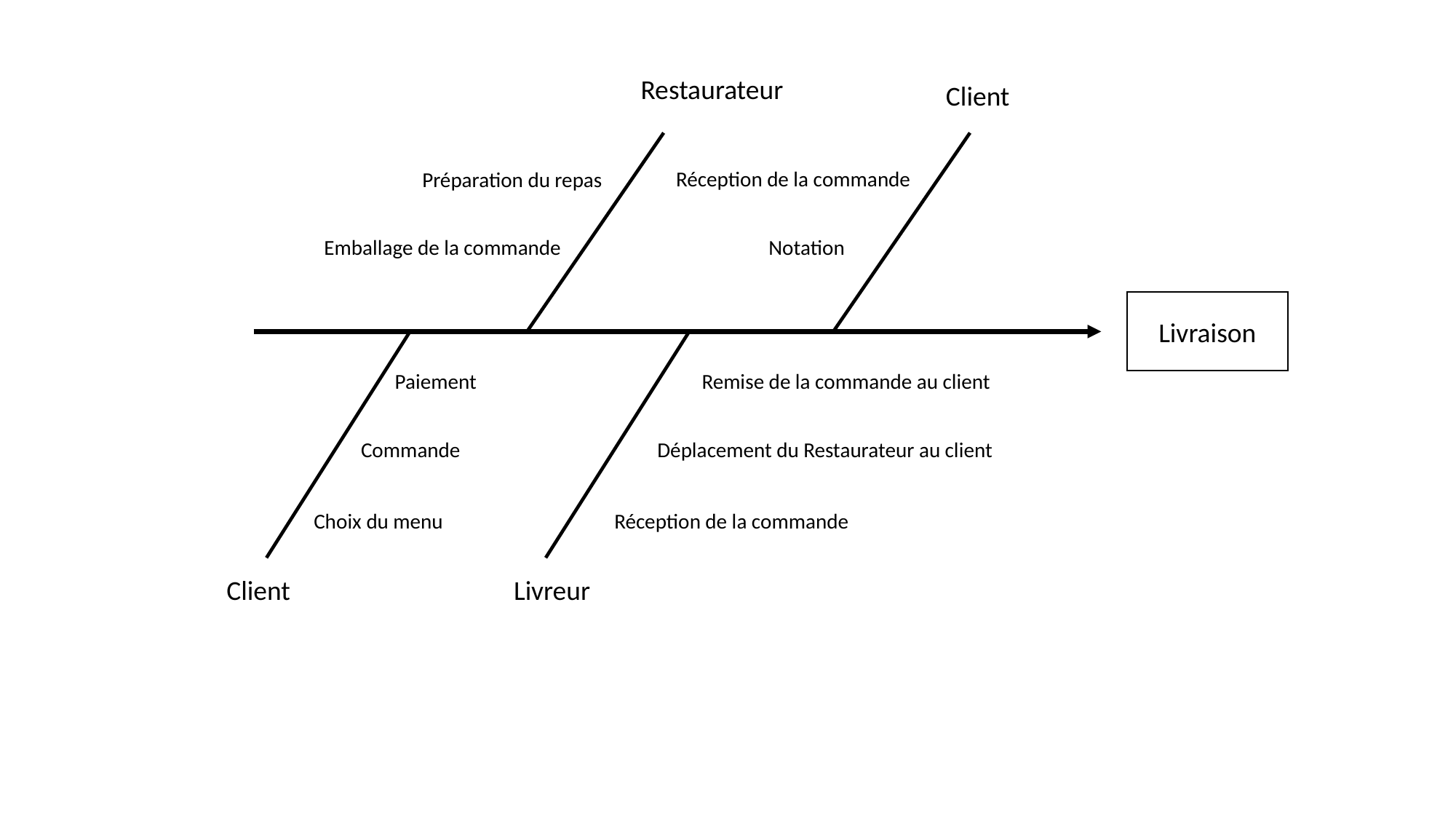

Restaurateur
Client
Réception de la commande
Préparation du repas
Emballage de la commande
Notation
Livraison
Remise de la commande au client
Paiement
Commande
Déplacement du Restaurateur au client
Réception de la commande
Choix du menu
Client
Livreur